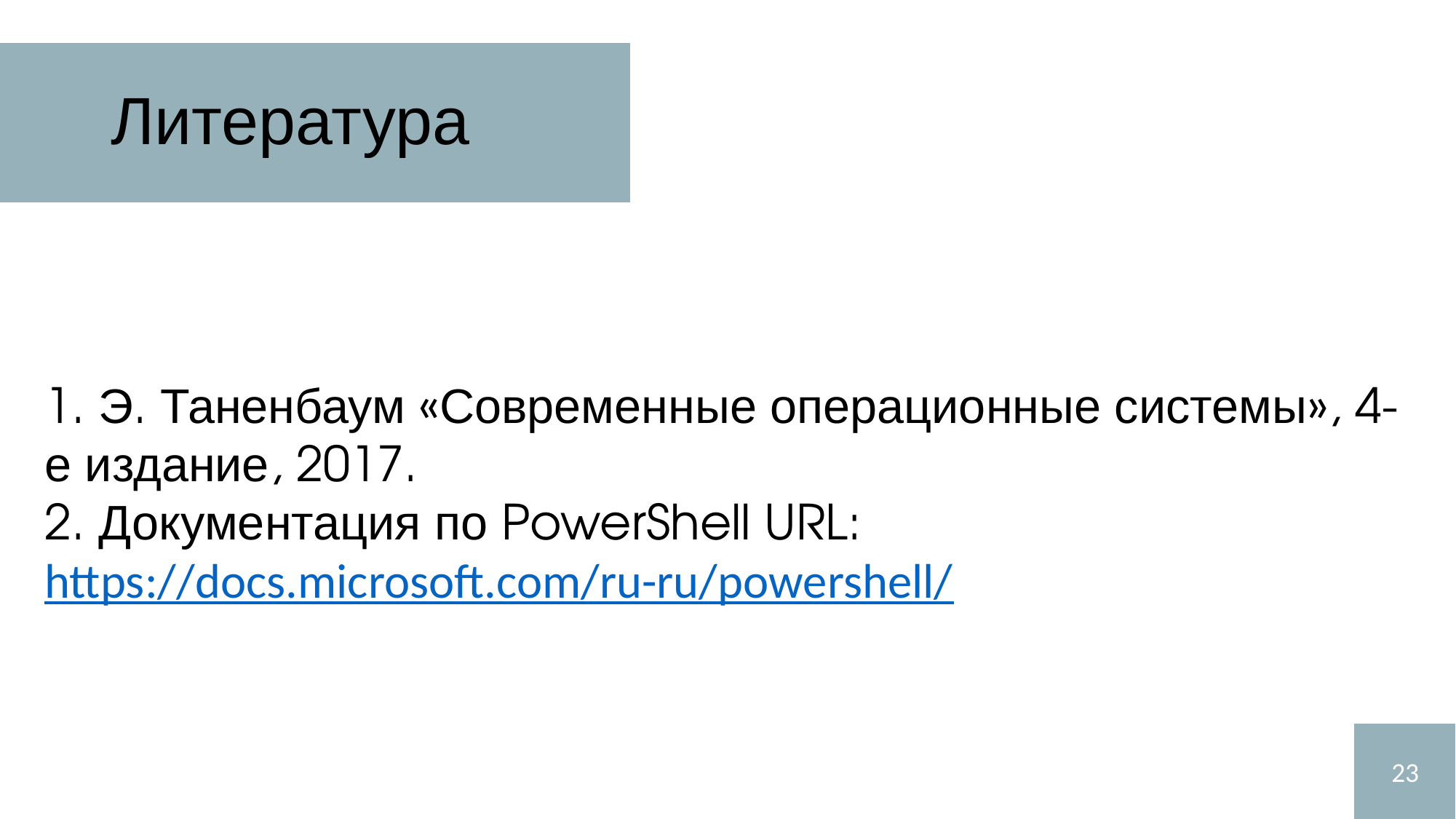

# Литература
1. Э. Таненбаум «Современные операционные системы», 4-е издание, 2017.
2. Документация по PowerShell URL: https://docs.microsoft.com/ru-ru/powershell/
23